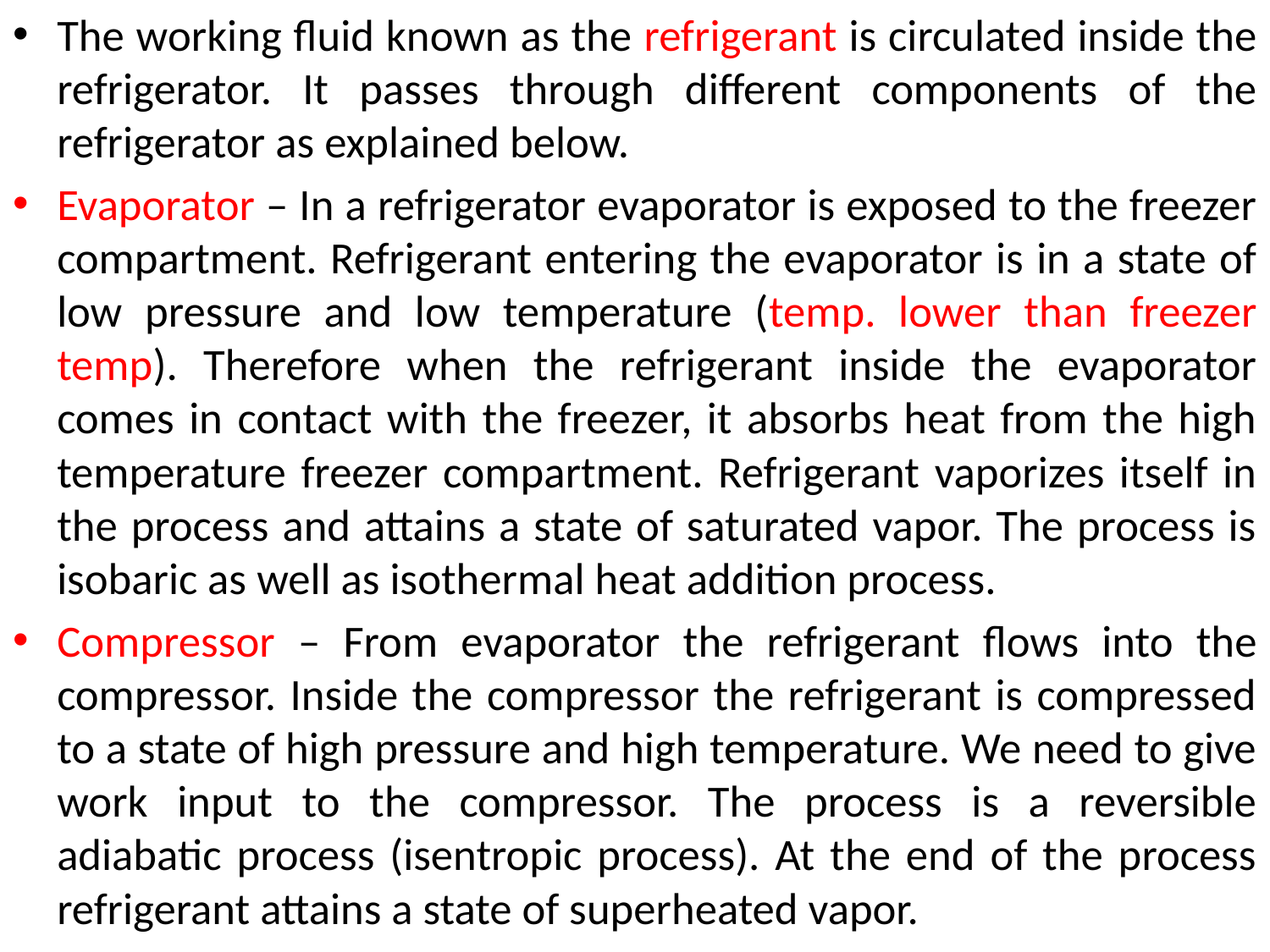

The working fluid known as the refrigerant is circulated inside the refrigerator. It passes through different components of the refrigerator as explained below.
Evaporator – In a refrigerator evaporator is exposed to the freezer compartment. Refrigerant entering the evaporator is in a state of low pressure and low temperature (temp. lower than freezer temp). Therefore when the refrigerant inside the evaporator comes in contact with the freezer, it absorbs heat from the high temperature freezer compartment. Refrigerant vaporizes itself in the process and attains a state of saturated vapor. The process is isobaric as well as isothermal heat addition process.
Compressor – From evaporator the refrigerant flows into the compressor. Inside the compressor the refrigerant is compressed to a state of high pressure and high temperature. We need to give work input to the compressor. The process is a reversible adiabatic process (isentropic process). At the end of the process refrigerant attains a state of superheated vapor.